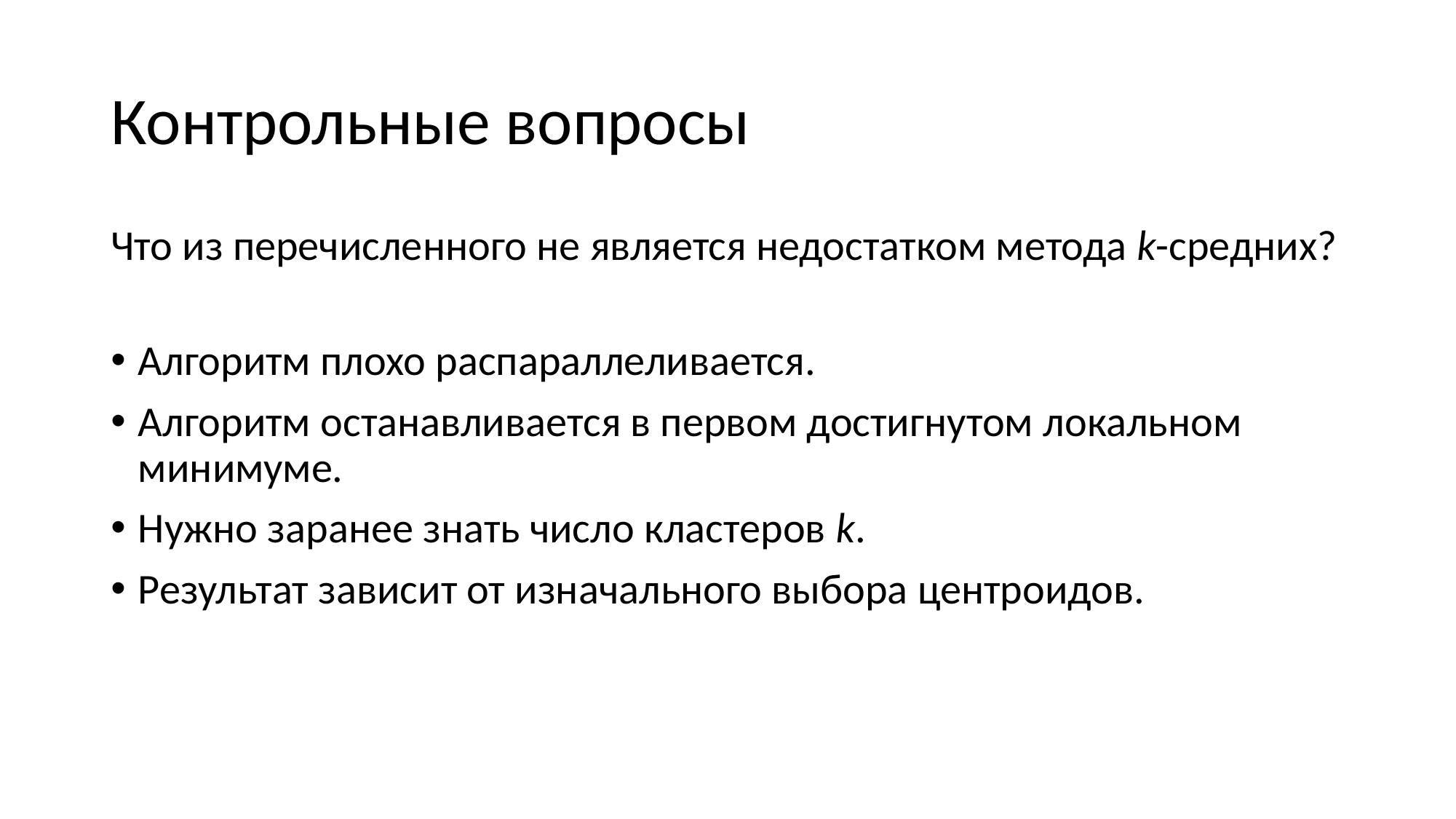

# Контрольные вопросы
Что из перечисленного не является недостатком метода k-средних?

Алгоритм плохо распараллеливается.
Алгоритм останавливается в первом достигнутом локальном минимуме.
Нужно заранее знать число кластеров k.
Результат зависит от изначального выбора центроидов.